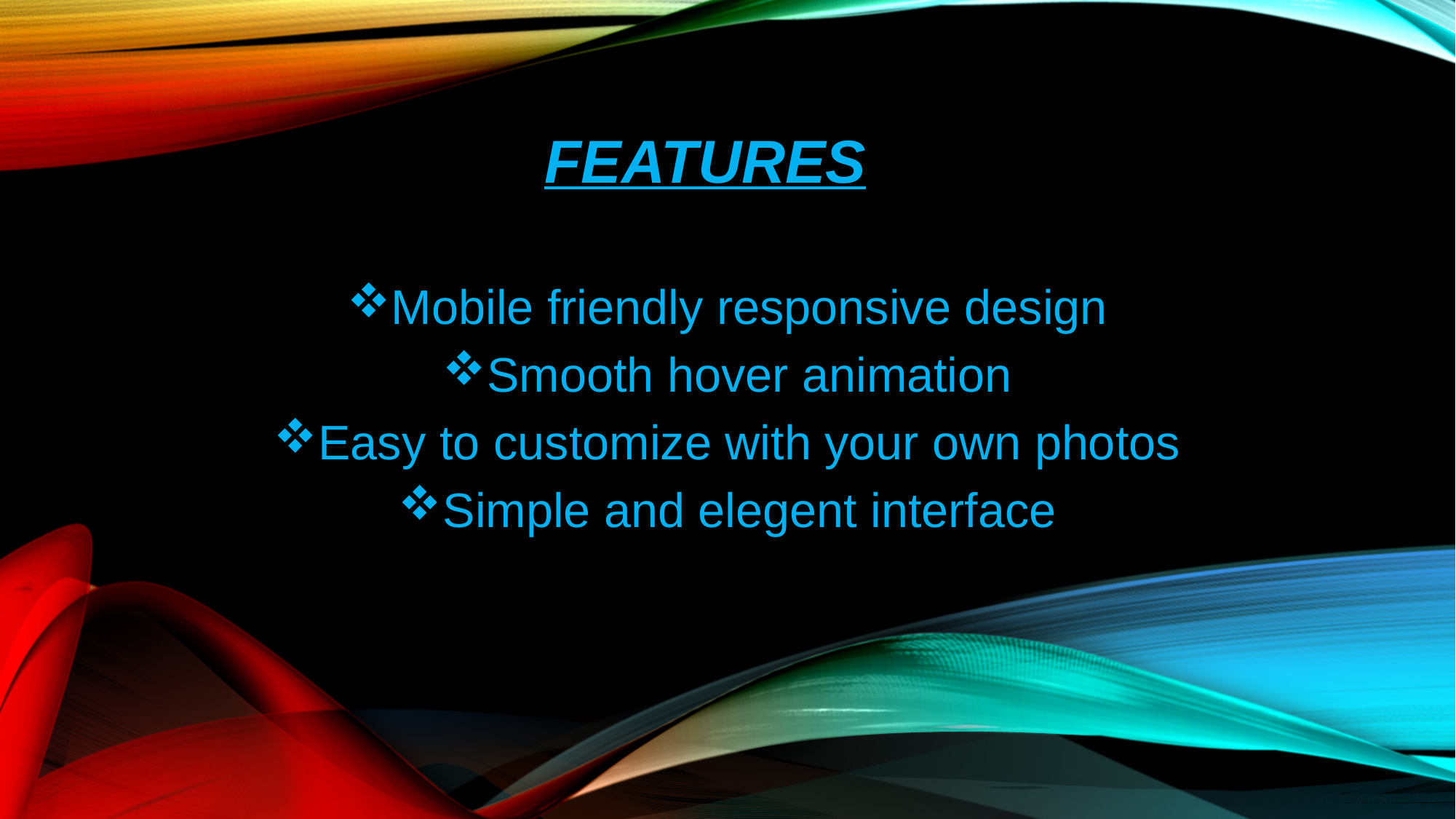

# features
Mobile friendly responsive design
Smooth hover animation
Easy to customize with your own photos
Simple and elegent interface